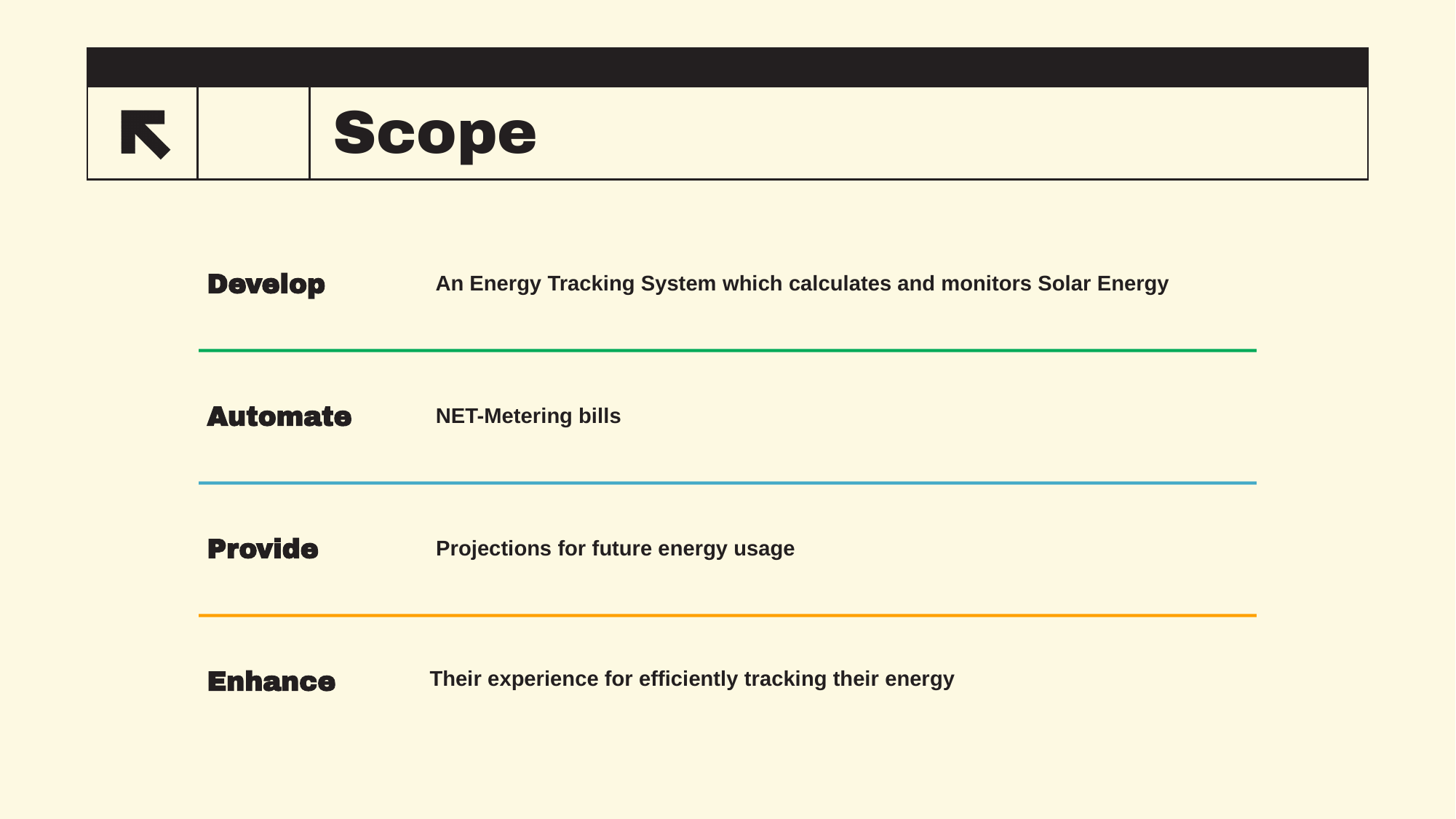

# Scope

4
Develop
 An Energy Tracking System which calculates and monitors Solar Energy
Automate
 NET-Metering bills
Provide
 Projections for future energy usage
Enhance
Their experience for efficiently tracking their energy